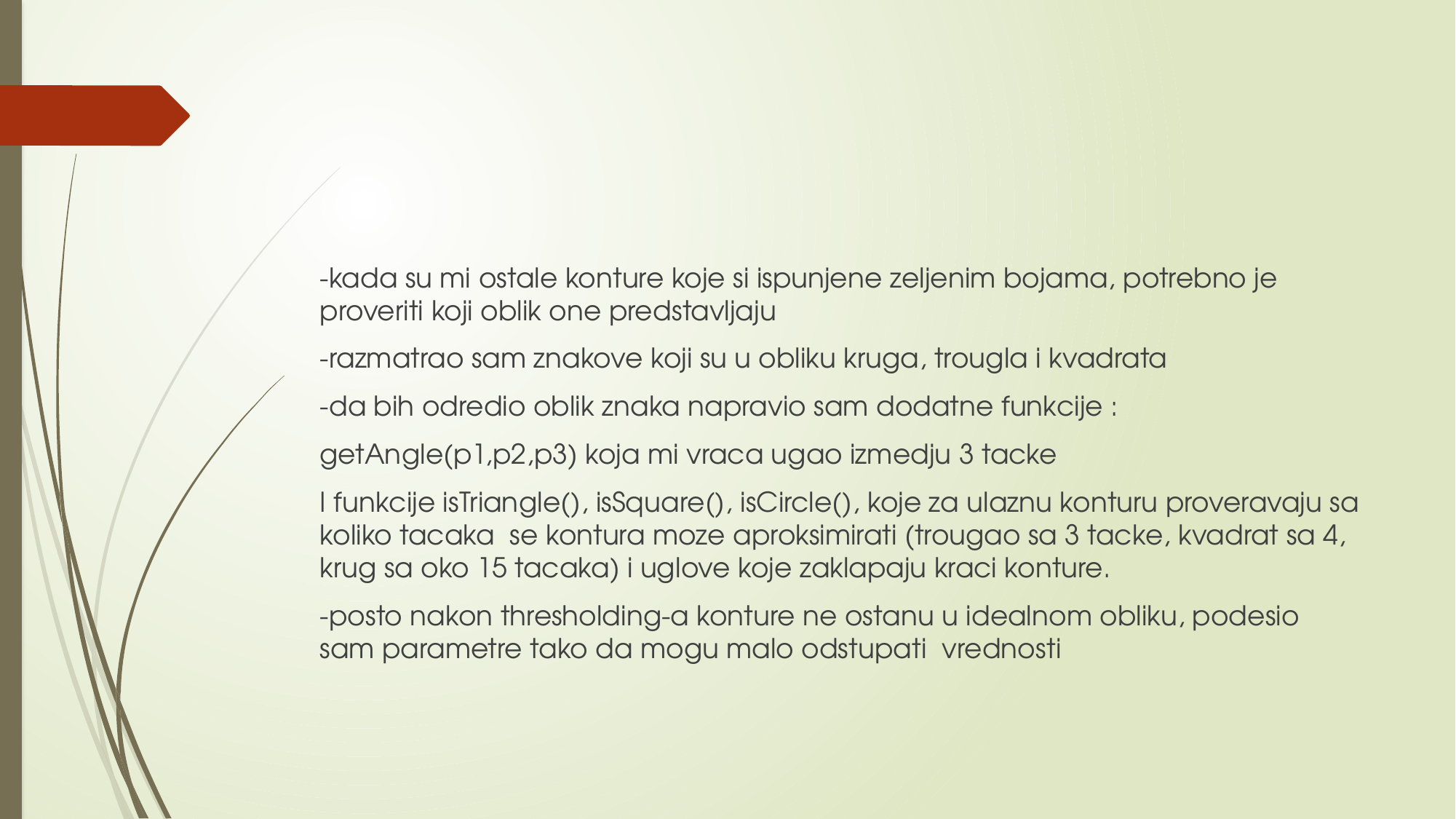

#
-kada su mi ostale konture koje si ispunjene zeljenim bojama, potrebno je proveriti koji oblik one predstavljaju
-razmatrao sam znakove koji su u obliku kruga, trougla i kvadrata
-da bih odredio oblik znaka napravio sam dodatne funkcije :
getAngle(p1,p2,p3) koja mi vraca ugao izmedju 3 tacke
I funkcije isTriangle(), isSquare(), isCircle(), koje za ulaznu konturu proveravaju sa koliko tacaka  se kontura moze aproksimirati (trougao sa 3 tacke, kvadrat sa 4, krug sa oko 15 tacaka) i uglove koje zaklapaju kraci konture.
-posto nakon thresholding-a konture ne ostanu u idealnom obliku, podesio sam parametre tako da mogu malo odstupati  vrednosti